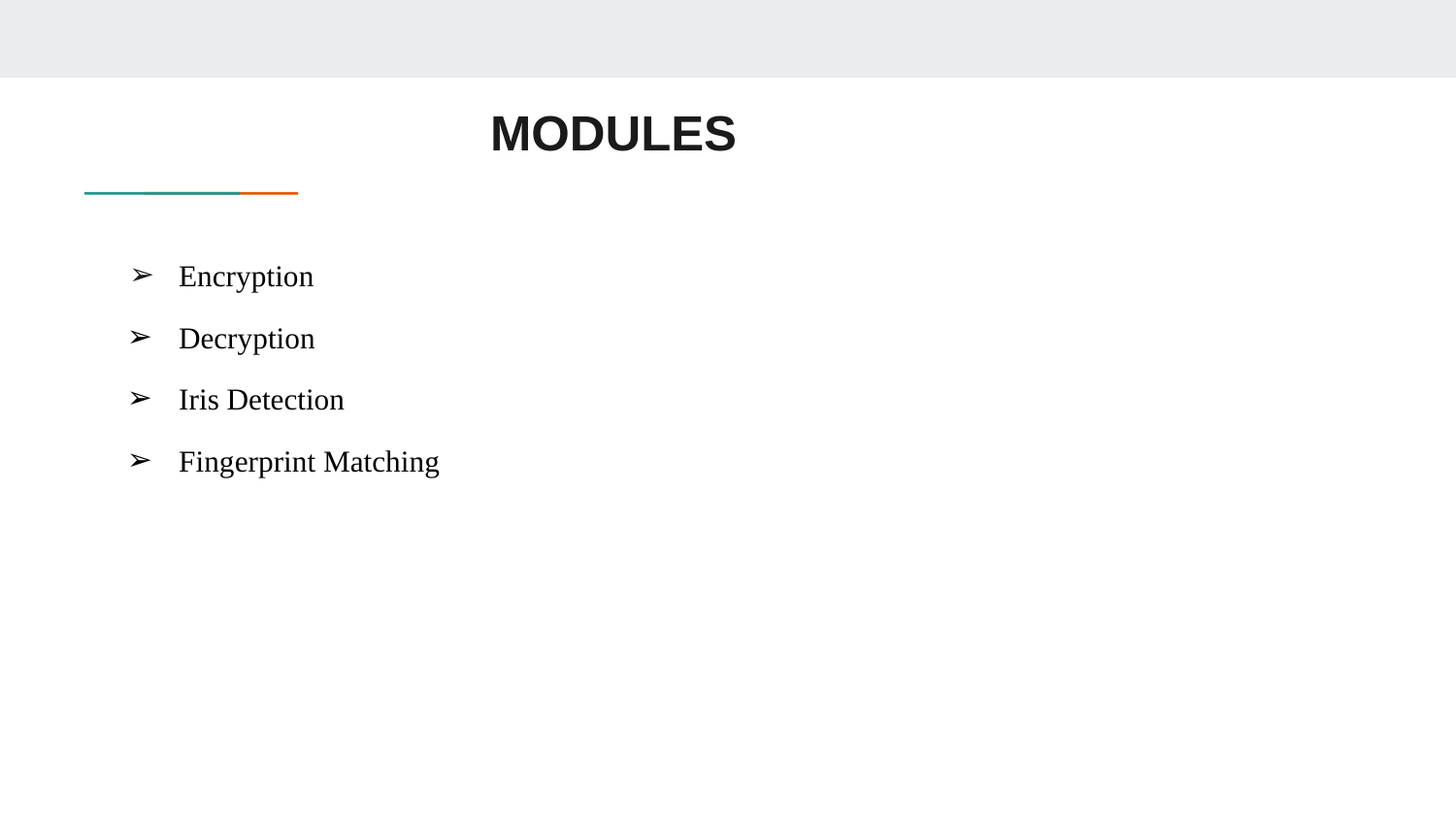

# MODULES
Encryption
Decryption
Iris Detection
Fingerprint Matching